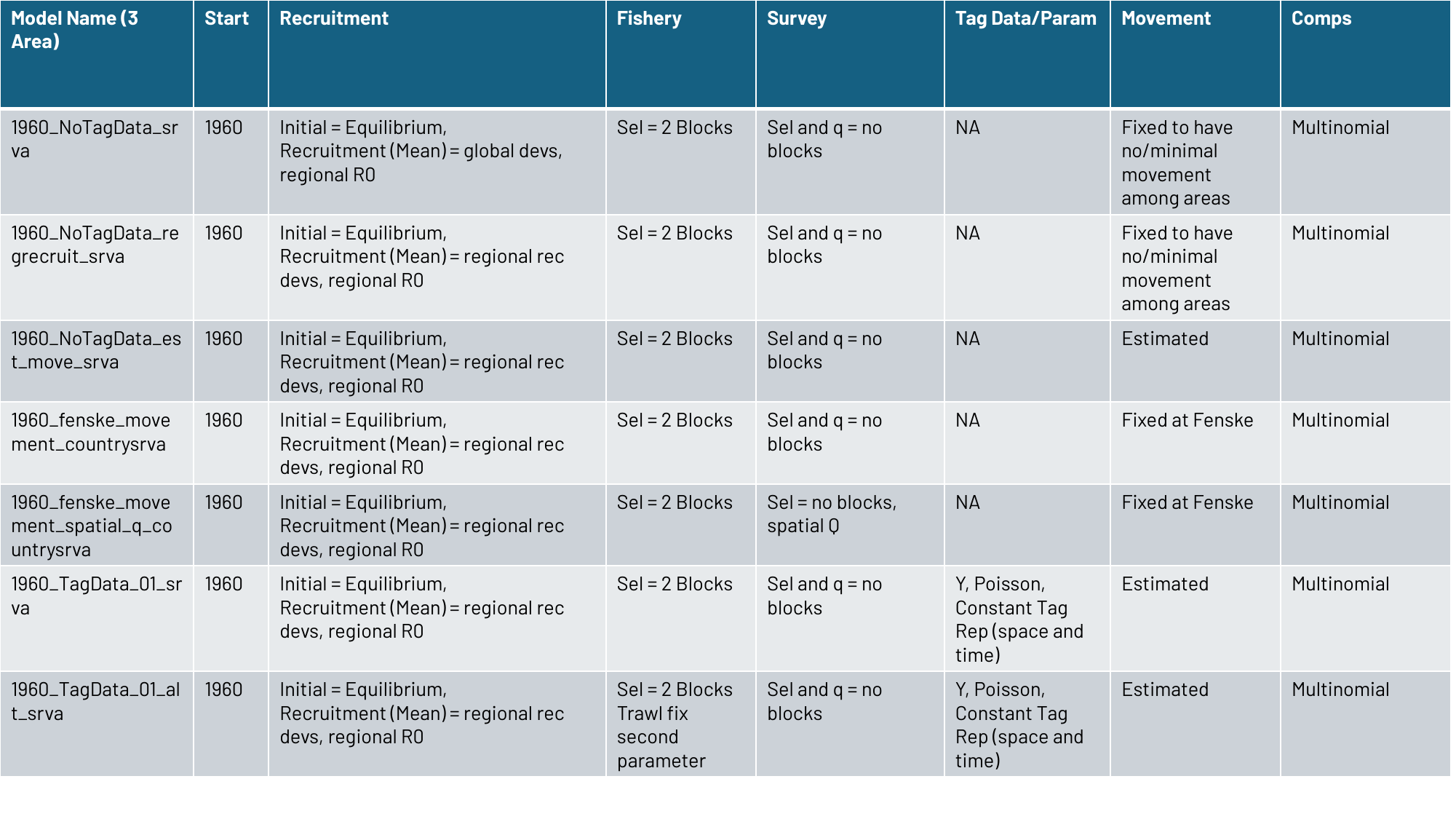

| Model Name (3 Area) | Start | Recruitment | Fishery | Survey | Tag Data/Param | Movement | Comps |
| --- | --- | --- | --- | --- | --- | --- | --- |
| 1960\_NoTagData\_srva | 1960 | Initial = Equilibrium, Recruitment (Mean) = global devs, regional R0 | Sel = 2 Blocks | Sel and q = no blocks | NA | Fixed to have no/minimal movement among areas | Multinomial |
| 1960\_NoTagData\_regrecruit\_srva | 1960 | Initial = Equilibrium, Recruitment (Mean) = regional rec devs, regional R0 | Sel = 2 Blocks | Sel and q = no blocks | NA | Fixed to have no/minimal movement among areas | Multinomial |
| 1960\_NoTagData\_est\_move\_srva | 1960 | Initial = Equilibrium, Recruitment (Mean) = regional rec devs, regional R0 | Sel = 2 Blocks | Sel and q = no blocks | NA | Estimated | Multinomial |
| 1960\_fenske\_movement\_countrysrva | 1960 | Initial = Equilibrium, Recruitment (Mean) = regional rec devs, regional R0 | Sel = 2 Blocks | Sel and q = no blocks | NA | Fixed at Fenske | Multinomial |
| 1960\_fenske\_movement\_spatial\_q\_countrysrva | 1960 | Initial = Equilibrium, Recruitment (Mean) = regional rec devs, regional R0 | Sel = 2 Blocks | Sel = no blocks, spatial Q | NA | Fixed at Fenske | Multinomial |
| 1960\_TagData\_01\_srva | 1960 | Initial = Equilibrium, Recruitment (Mean) = regional rec devs, regional R0 | Sel = 2 Blocks | Sel and q = no blocks | Y, Poisson, Constant Tag Rep (space and time) | Estimated | Multinomial |
| 1960\_TagData\_01\_alt\_srva | 1960 | Initial = Equilibrium, Recruitment (Mean) = regional rec devs, regional R0 | Sel = 2 Blocks Trawl fix second parameter | Sel and q = no blocks | Y, Poisson, Constant Tag Rep (space and time) | Estimated | Multinomial |